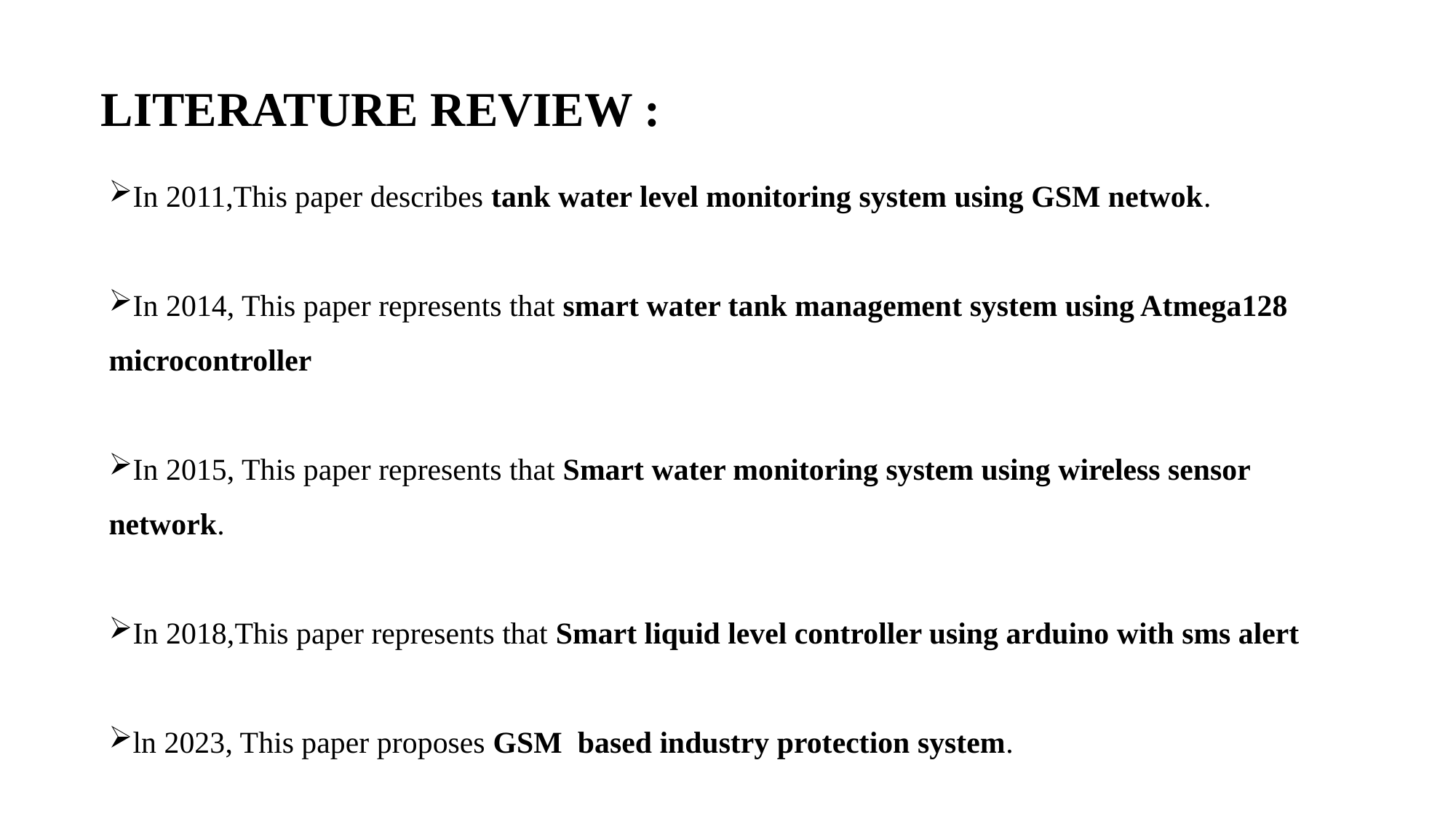

# LITERATURE REVIEW :
In 2011,This paper describes tank water level monitoring system using GSM netwok.

In 2014, This paper represents that smart water tank management system using Atmega128 microcontroller

In 2015, This paper represents that Smart water monitoring system using wireless sensor network.

In 2018,This paper represents that Smart liquid level controller using arduino with sms alert

ln 2023, This paper proposes GSM  based industry protection system.